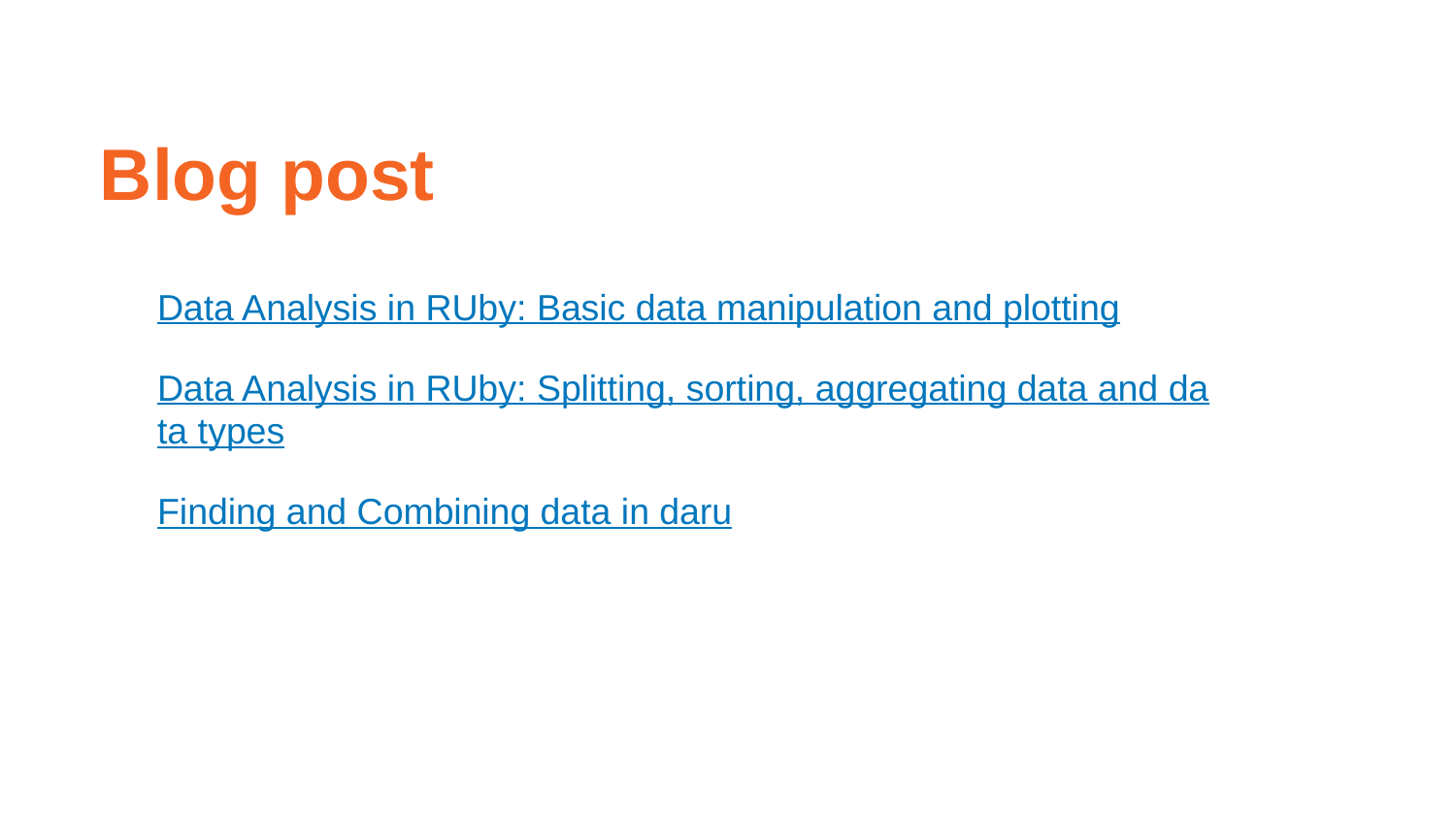

Blog post
Data Analysis in RUby: Basic data manipulation and plotting
Data Analysis in RUby: Splitting, sorting, aggregating data and data types
Finding and Combining data in daru